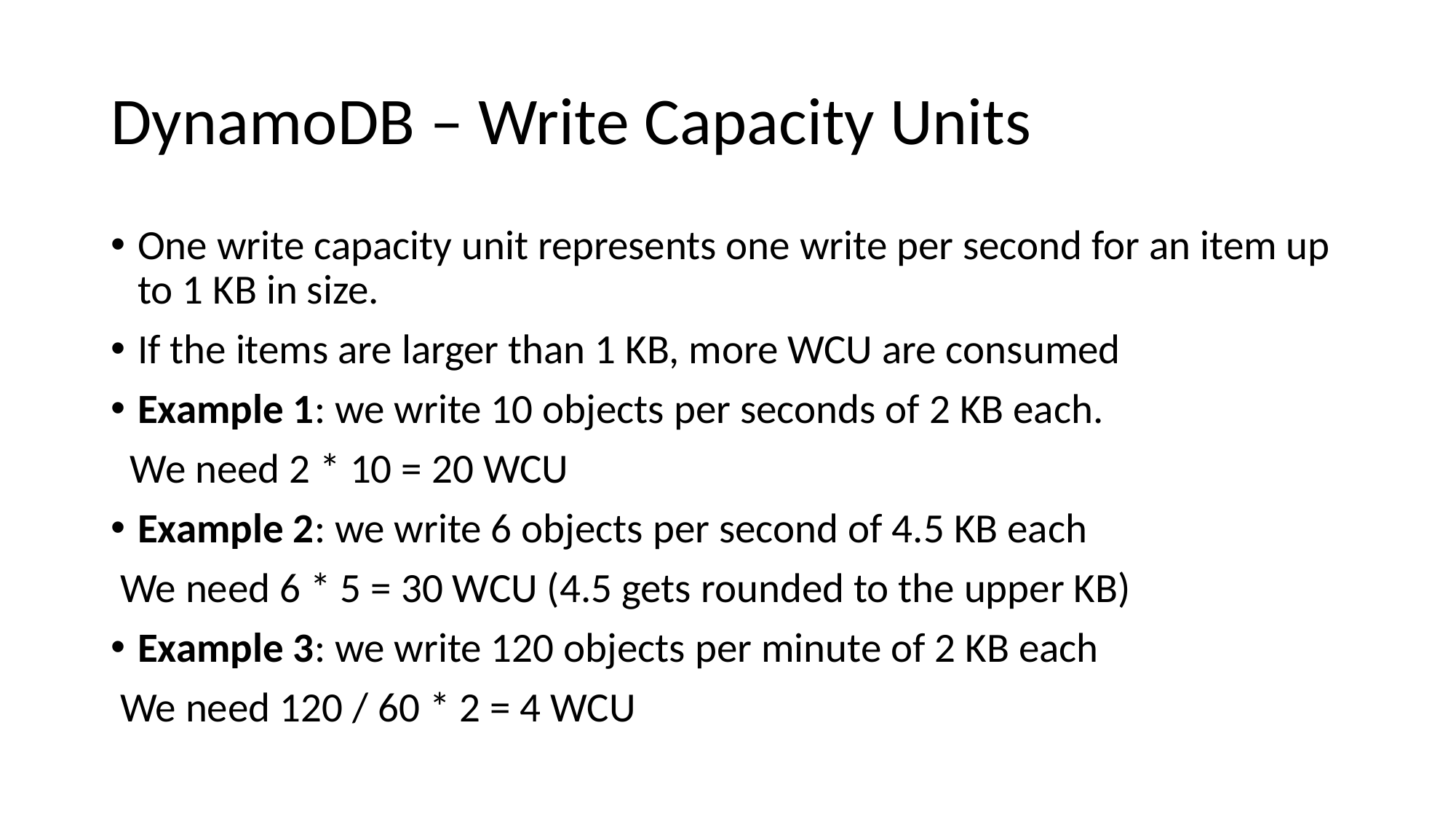

# DynamoDB – Write Capacity Units
One write capacity unit represents one write per second for an item up to 1 KB in size.
If the items are larger than 1 KB, more WCU are consumed
Example 1: we write 10 objects per seconds of 2 KB each.
  We need 2 * 10 = 20 WCU
Example 2: we write 6 objects per second of 4.5 KB each
 We need 6 * 5 = 30 WCU (4.5 gets rounded to the upper KB)
Example 3: we write 120 objects per minute of 2 KB each
 We need 120 / 60 * 2 = 4 WCU